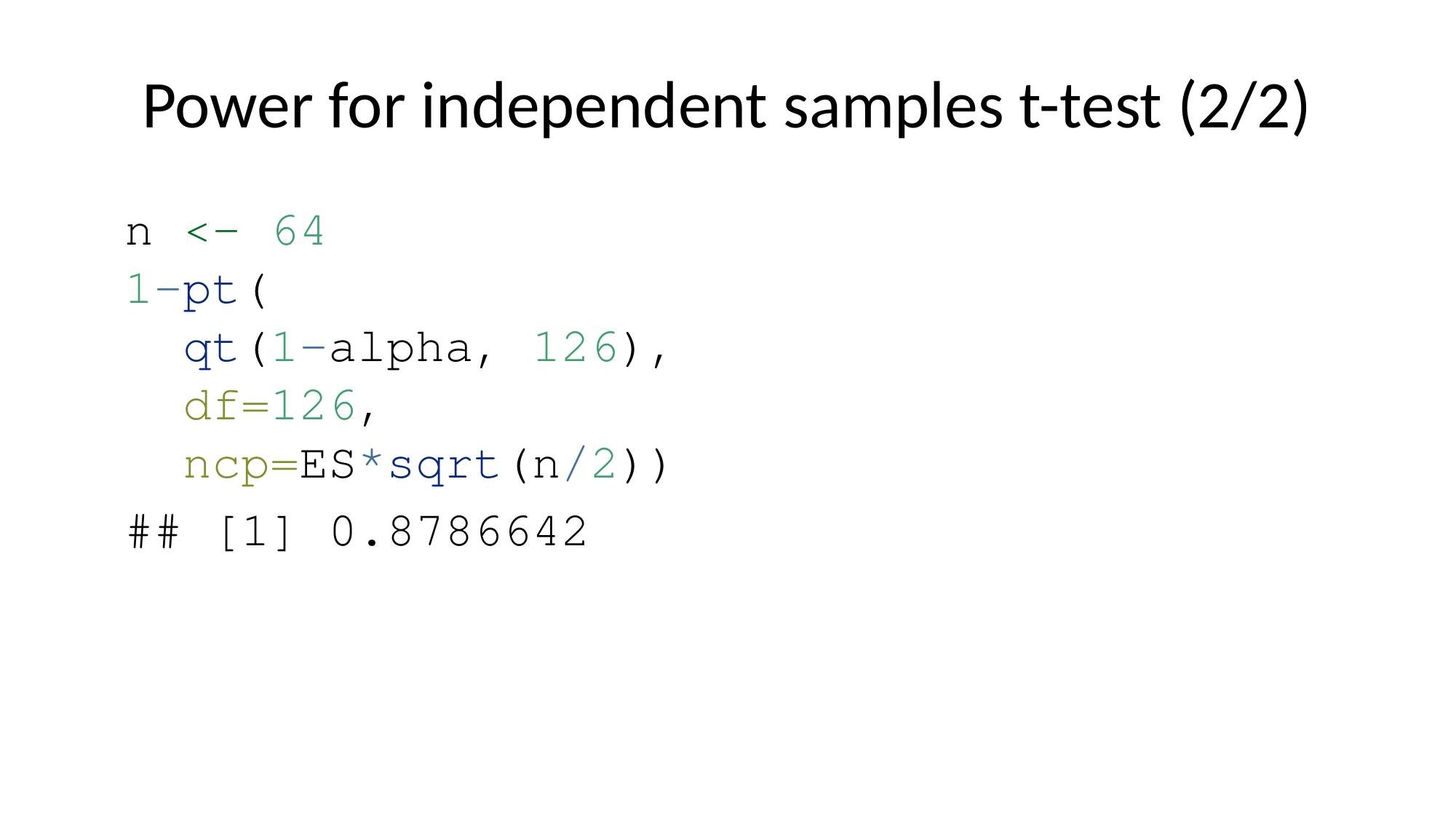

# Power for independent samples t-test (2/2)
n <- 64
1-pt(
  qt(1-alpha, 126),
  df=126,
  ncp=ES*sqrt(n/2))
## [1] 0.8786642